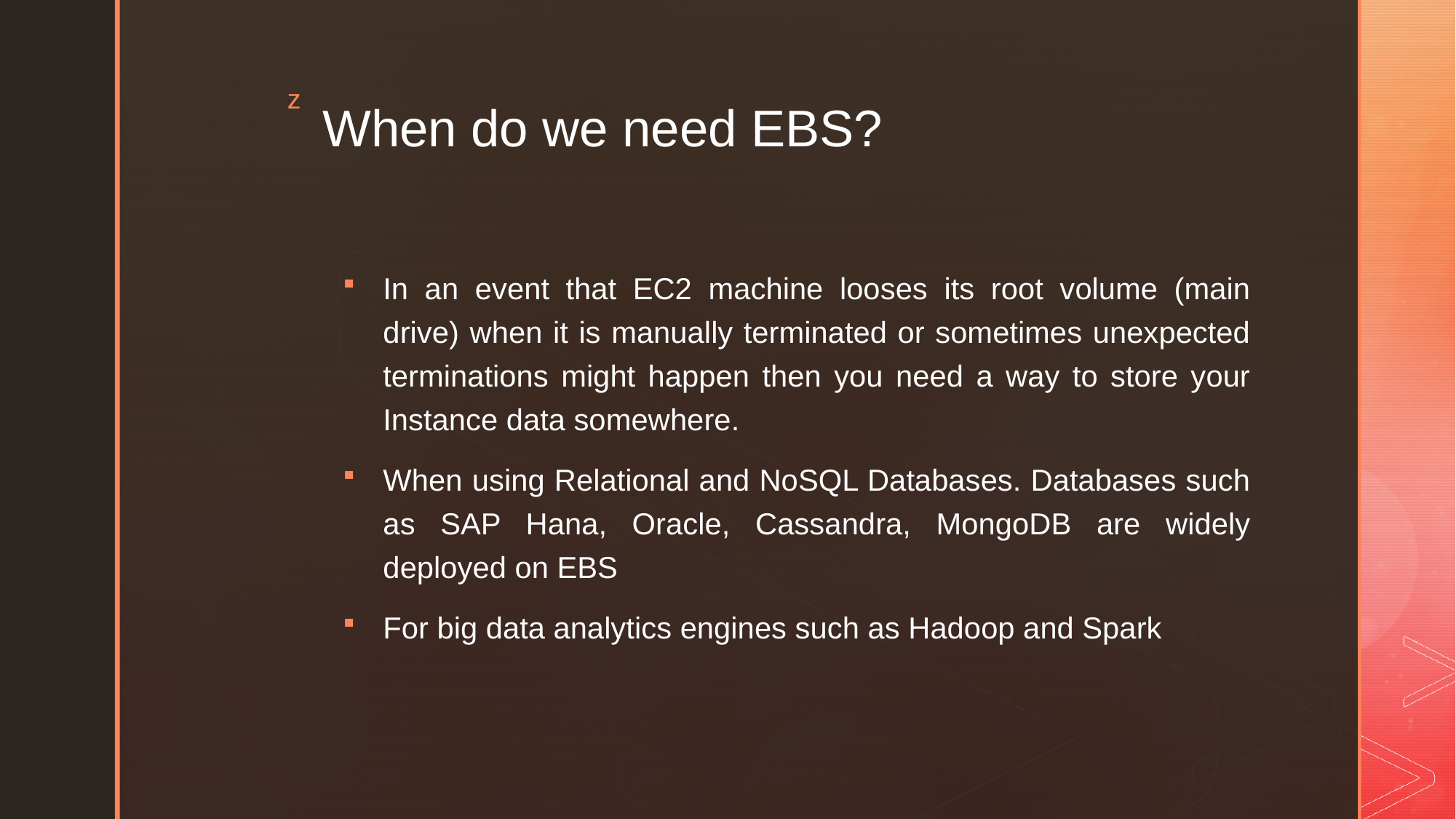

# When do we need EBS?
In an event that EC2 machine looses its root volume (main drive) when it is manually terminated or sometimes unexpected terminations might happen then you need a way to store your Instance data somewhere.
When using Relational and NoSQL Databases. Databases such as SAP Hana, Oracle, Cassandra, MongoDB are widely deployed on EBS
For big data analytics engines such as Hadoop and Spark